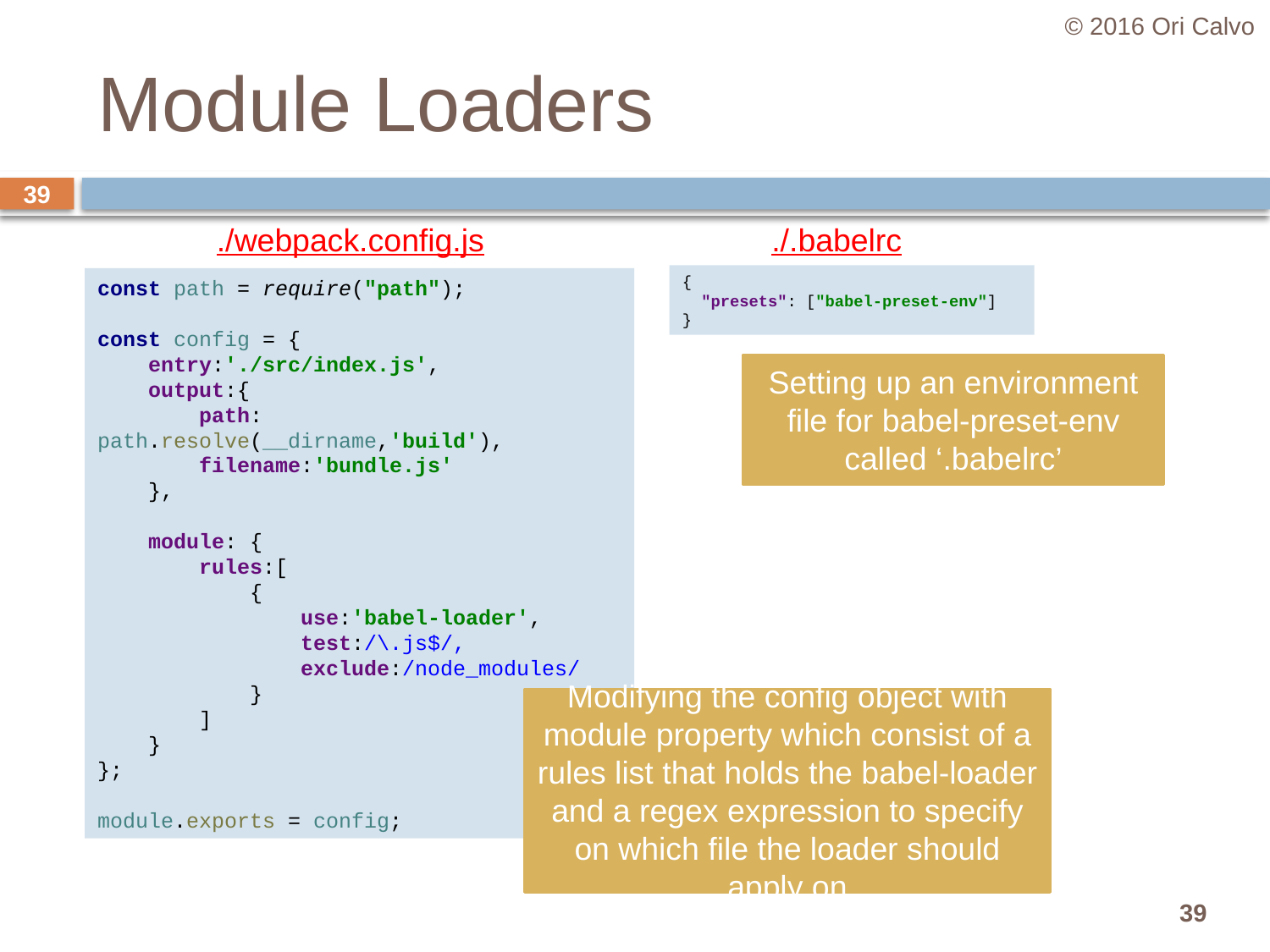

© 2016 Ori Calvo
# Module Loaders
39
./webpack.config.js
./.babelrc
const path = require("path");
const config = {
    entry:'./src/index.js',
    output:{
        path: path.resolve(__dirname,'build'),
        filename:'bundle.js'
    },
    module: {
        rules:[
            {
                use:'babel-loader',
                test:/\.js$/,
                exclude:/node_modules/
            }
        ]
    }
};
module.exports = config;
{
  "presets": ["babel-preset-env"]
}
Setting up an environment file for babel-preset-env called ‘.babelrc’
Modifying the config object with module property which consist of a rules list that holds the babel-loader and a regex expression to specify on which file the loader should apply on